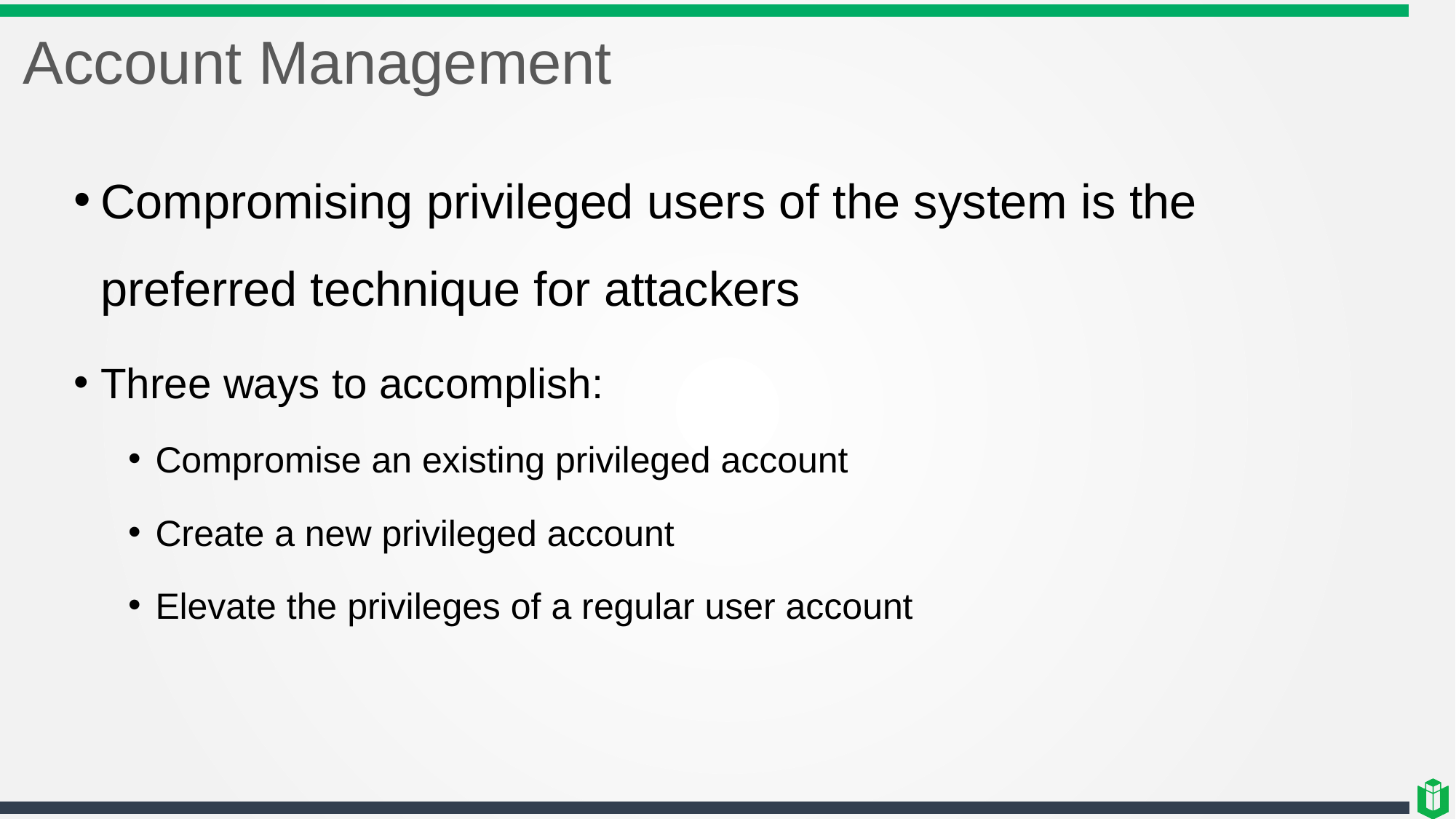

# Account Management

Compromising privileged users of the system is the preferred technique for attackers
Three ways to accomplish:
Compromise an existing privileged account
Create a new privileged account
Elevate the privileges of a regular user account